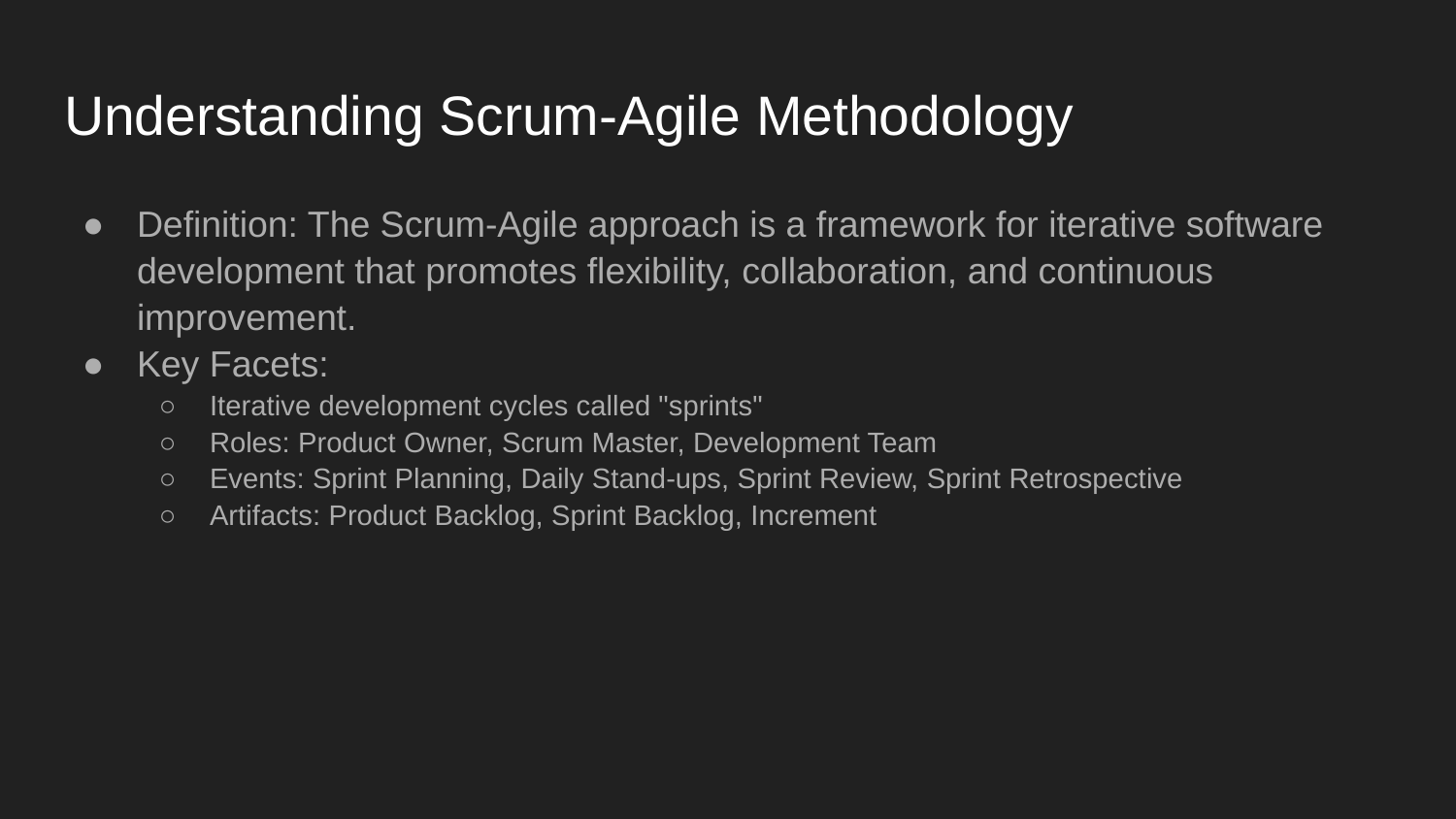

# Understanding Scrum-Agile Methodology
Definition: The Scrum-Agile approach is a framework for iterative software development that promotes flexibility, collaboration, and continuous improvement.
Key Facets:
Iterative development cycles called "sprints"
Roles: Product Owner, Scrum Master, Development Team
Events: Sprint Planning, Daily Stand-ups, Sprint Review, Sprint Retrospective
Artifacts: Product Backlog, Sprint Backlog, Increment